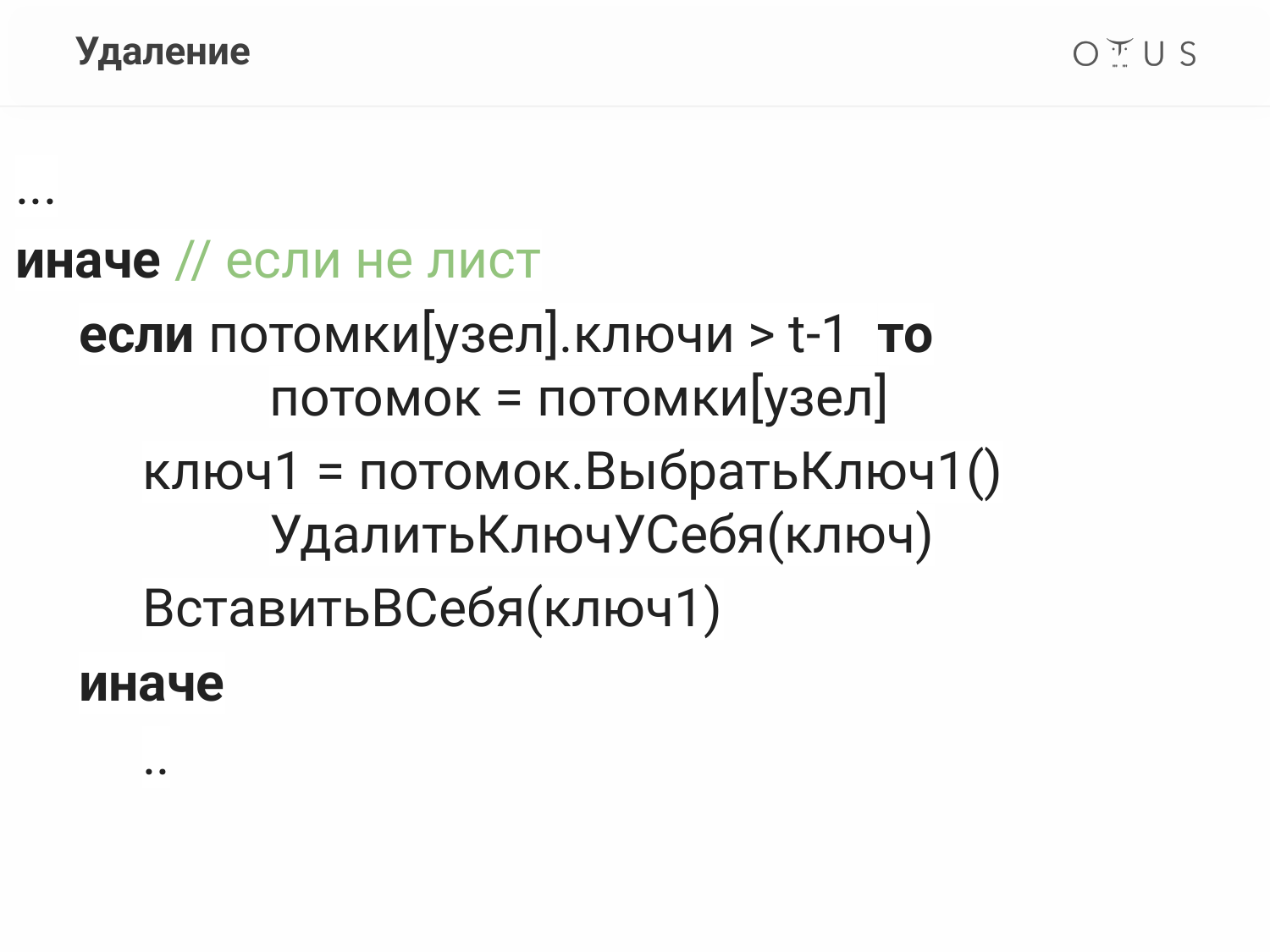

# Удаление
...
иначе // если не лист
если потомки[узел].ключи > t-1  то
		потомок = потомки[узел]
	ключ1 = потомок.ВыбратьКлюч1()
		УдалитьКлючУСебя(ключ)
ВставитьВСебя(ключ1)
иначе
	..